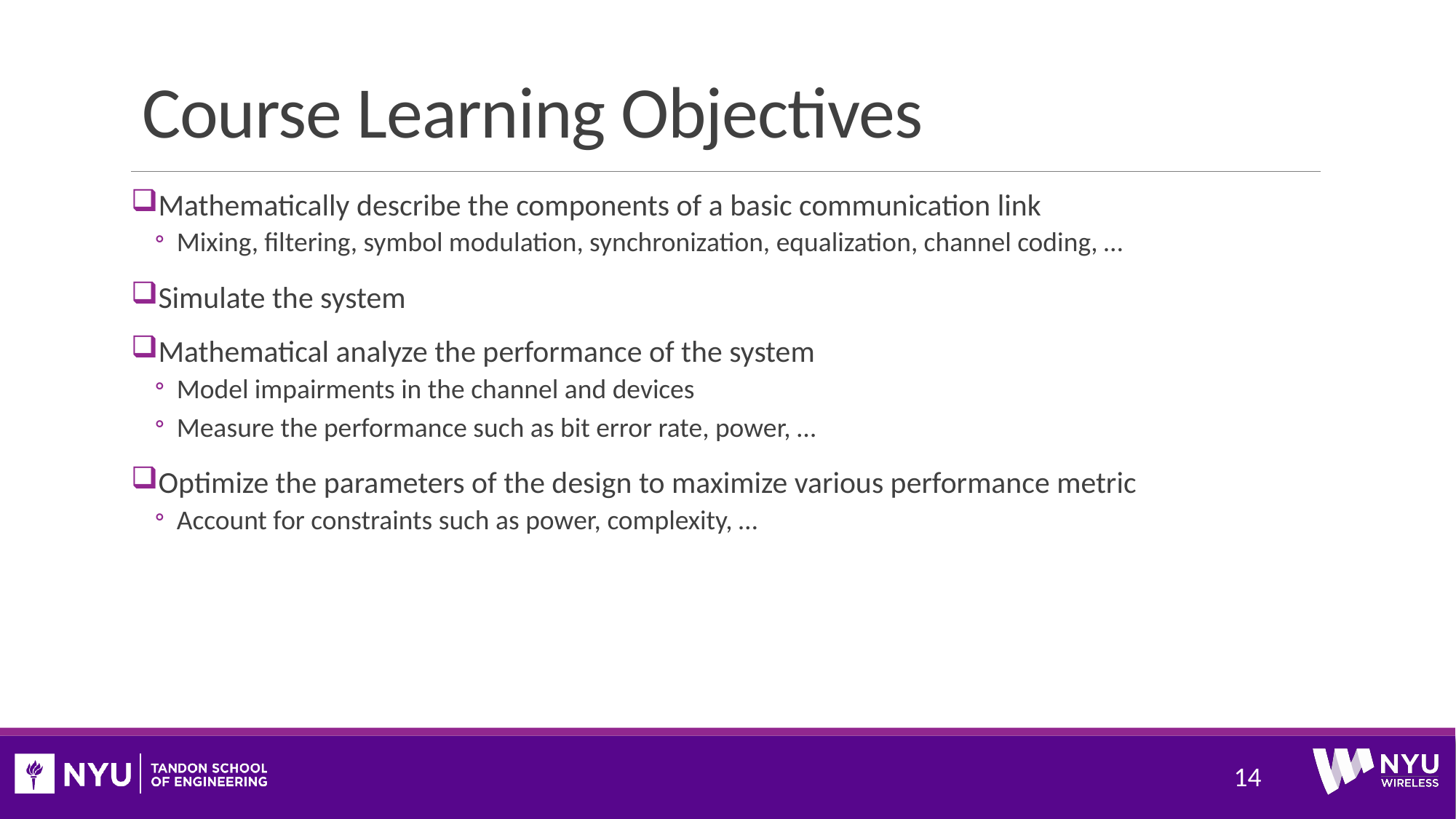

# Course Learning Objectives
Mathematically describe the components of a basic communication link
Mixing, filtering, symbol modulation, synchronization, equalization, channel coding, …
Simulate the system
Mathematical analyze the performance of the system
Model impairments in the channel and devices
Measure the performance such as bit error rate, power, …
Optimize the parameters of the design to maximize various performance metric
Account for constraints such as power, complexity, …

14